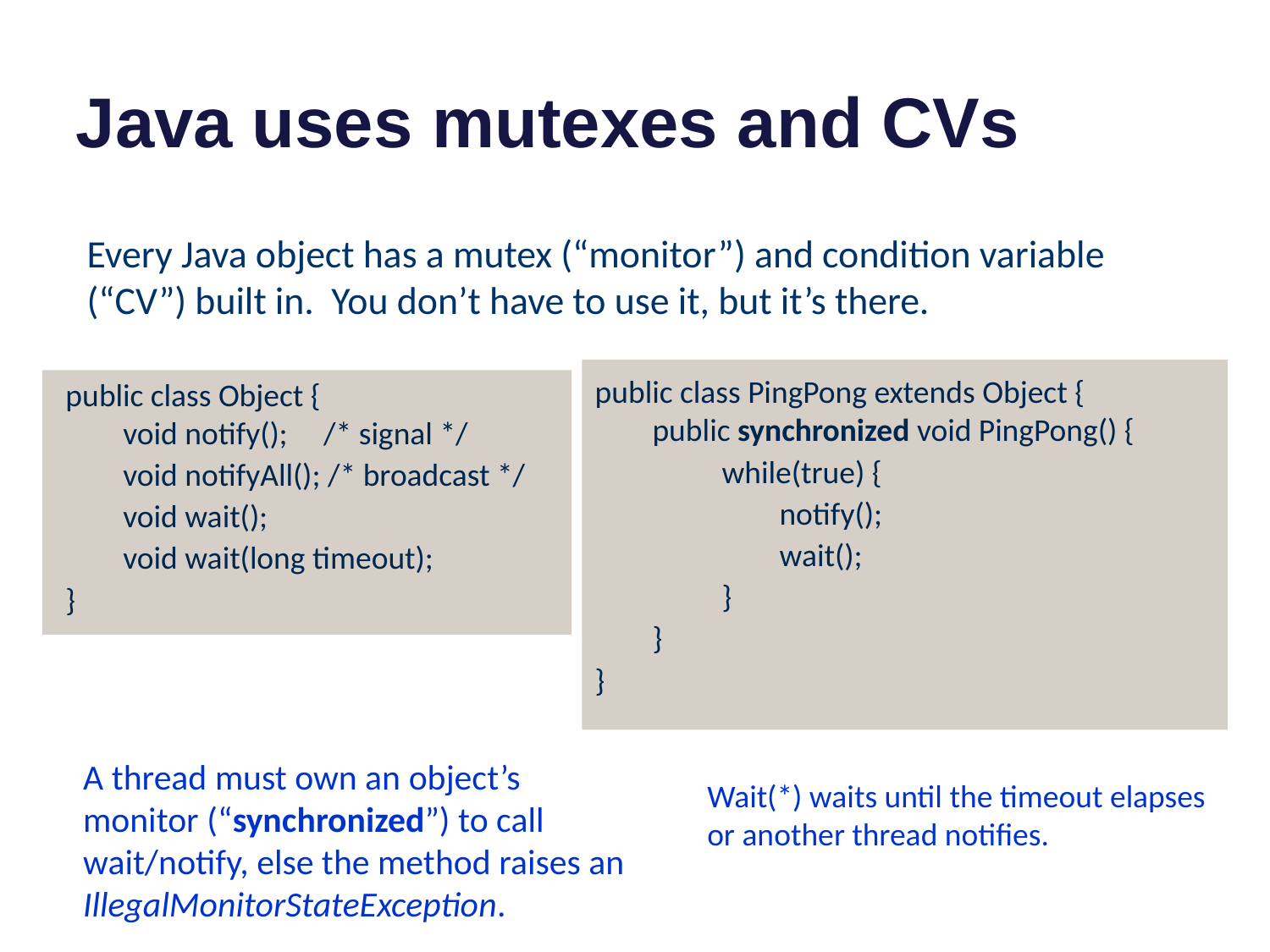

# Java uses mutexes and CVs
Every Java object has a mutex (“monitor”) and condition variable (“CV”) built in.  You don’t have to use it, but it’s there.

public class PingPong extends Object {
        public synchronized void PingPong() {
	while(true) {
	        notify();
	        wait();
	}
        }
}
public class Object {
        void notify();     /* signal */
        void notifyAll(); /* broadcast */
        void wait();
        void wait(long timeout);
}

A thread must own an object’s monitor (“synchronized”) to call wait/notify, else the method raises an IllegalMonitorStateException.
Wait(*) waits until the timeout elapses or another thread notifies.